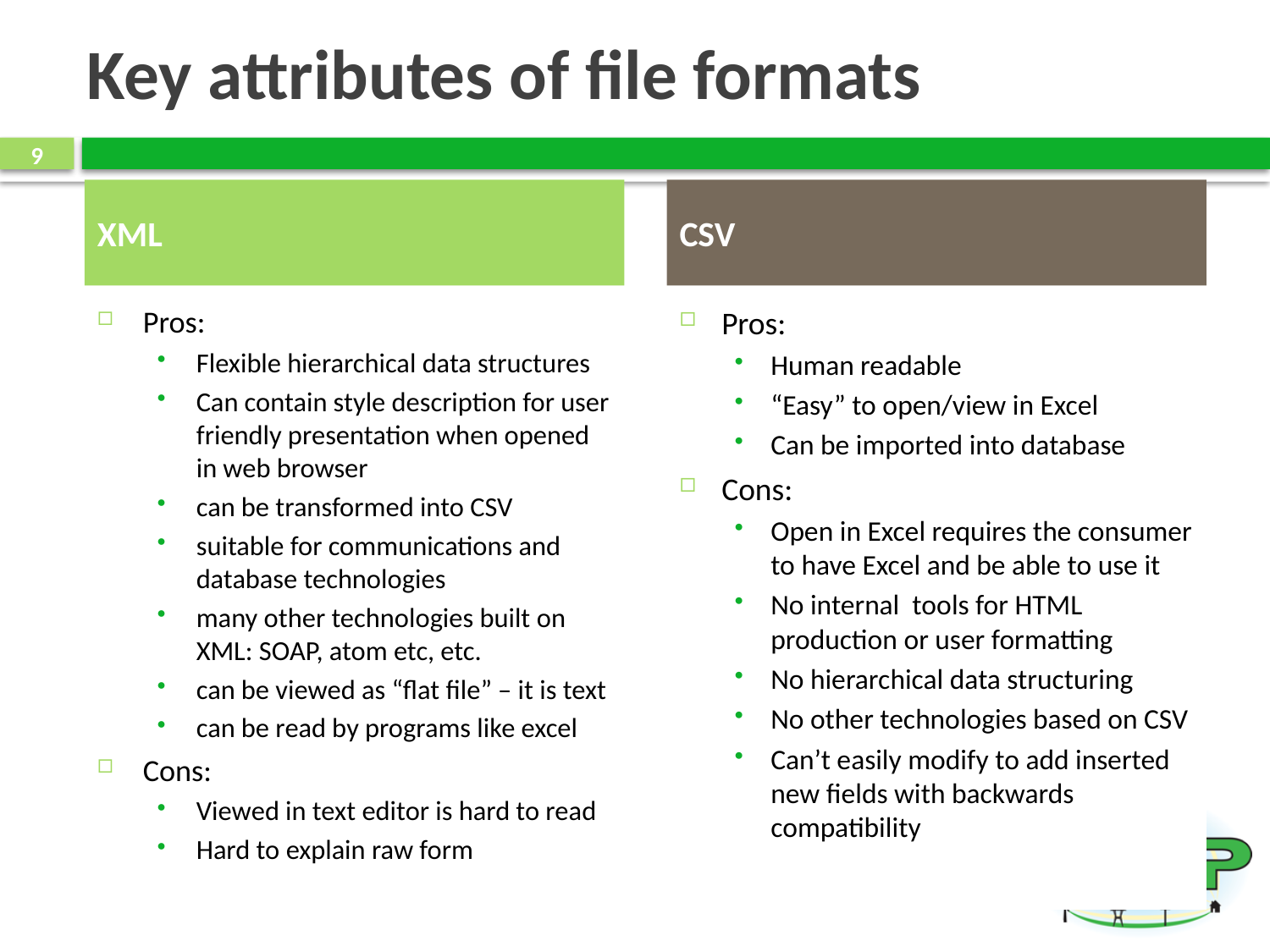

# Key attributes of file formats
9
XML
CSV
Pros:
Flexible hierarchical data structures
Can contain style description for user friendly presentation when opened in web browser
can be transformed into CSV
suitable for communications and database technologies
many other technologies built on XML: SOAP, atom etc, etc.
can be viewed as “flat file” – it is text
can be read by programs like excel
Cons:
Viewed in text editor is hard to read
Hard to explain raw form

Pros:
Human readable
“Easy” to open/view in Excel
Can be imported into database
Cons:
Open in Excel requires the consumer to have Excel and be able to use it
No internal  tools for HTML production or user formatting
No hierarchical data structuring
No other technologies based on CSV
Can’t easily modify to add inserted new fields with backwards compatibility